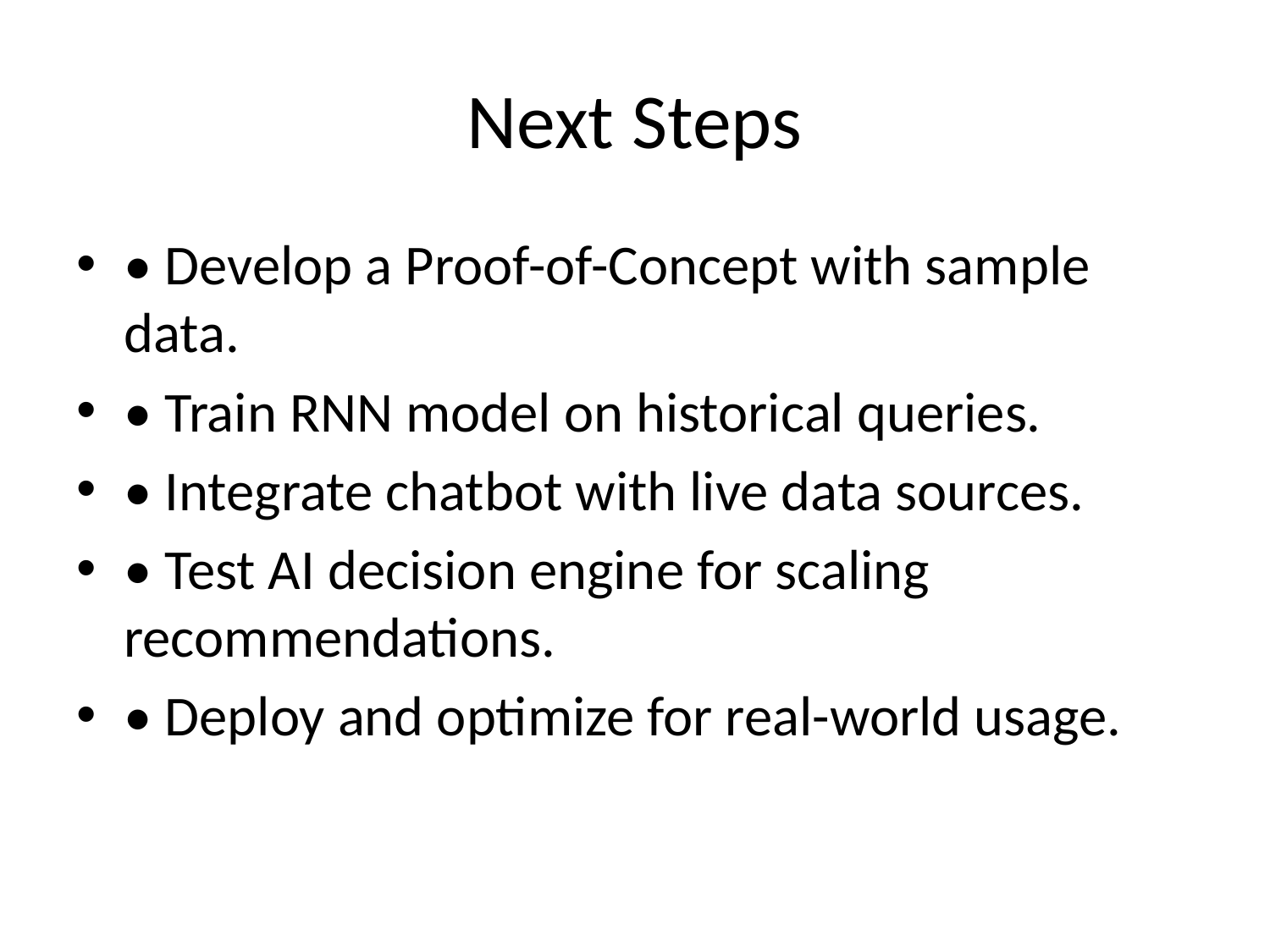

# Next Steps
• Develop a Proof-of-Concept with sample data.
• Train RNN model on historical queries.
• Integrate chatbot with live data sources.
• Test AI decision engine for scaling recommendations.
• Deploy and optimize for real-world usage.